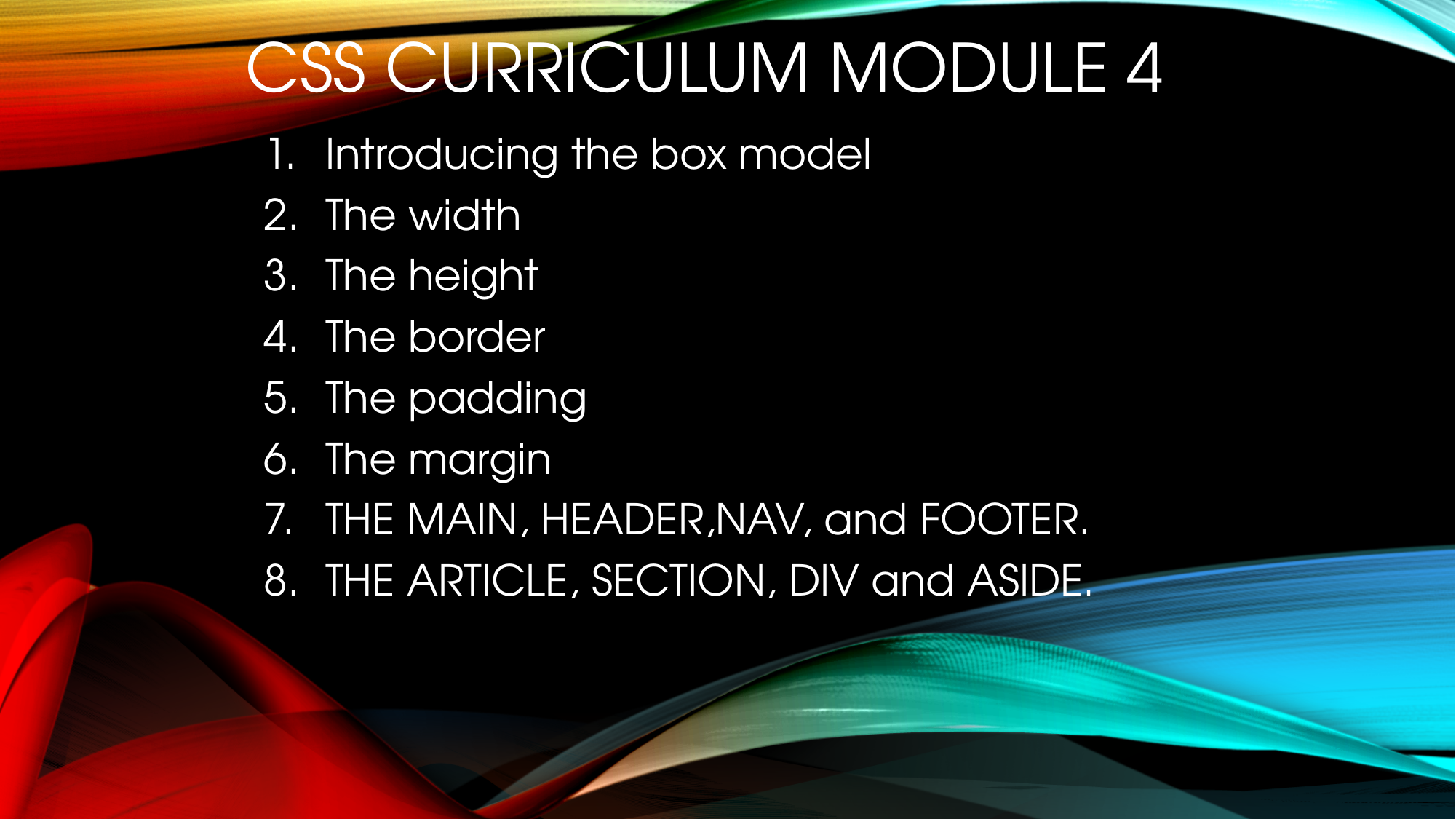

# CSS CURRICULUM MODULE 4
Introducing the box model
The width
The height
The border
The padding
The margin
THE MAIN, HEADER,NAV, and FOOTER.
THE ARTICLE, SECTION, DIV and ASIDE.